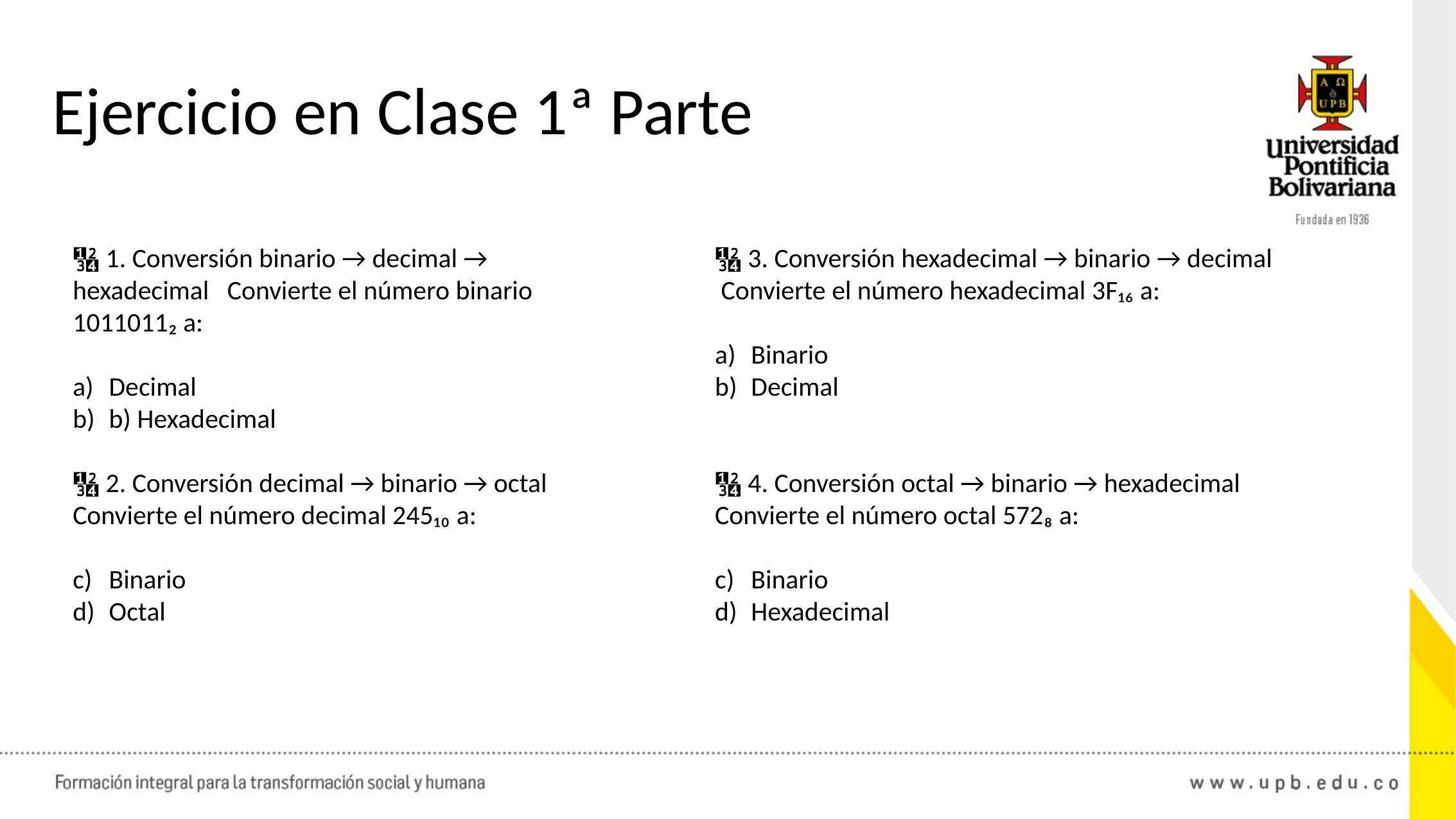

# Ejercicio en Clase 1ª Parte
🔢 1. Conversión binario → decimal → hexadecimal   Convierte el número binario 1011011₂ a:

Decimal
b) Hexadecimal

🔢 2. Conversión decimal → binario → octal  Convierte el número decimal 245₁₀ a:

Binario
Octal

🔢 3. Conversión hexadecimal → binario → decimal  Convierte el número hexadecimal 3F₁₆ a:

Binario
Decimal

🔢 4. Conversión octal → binario → hexadecimal  Convierte el número octal 572₈ a:

Binario
Hexadecimal